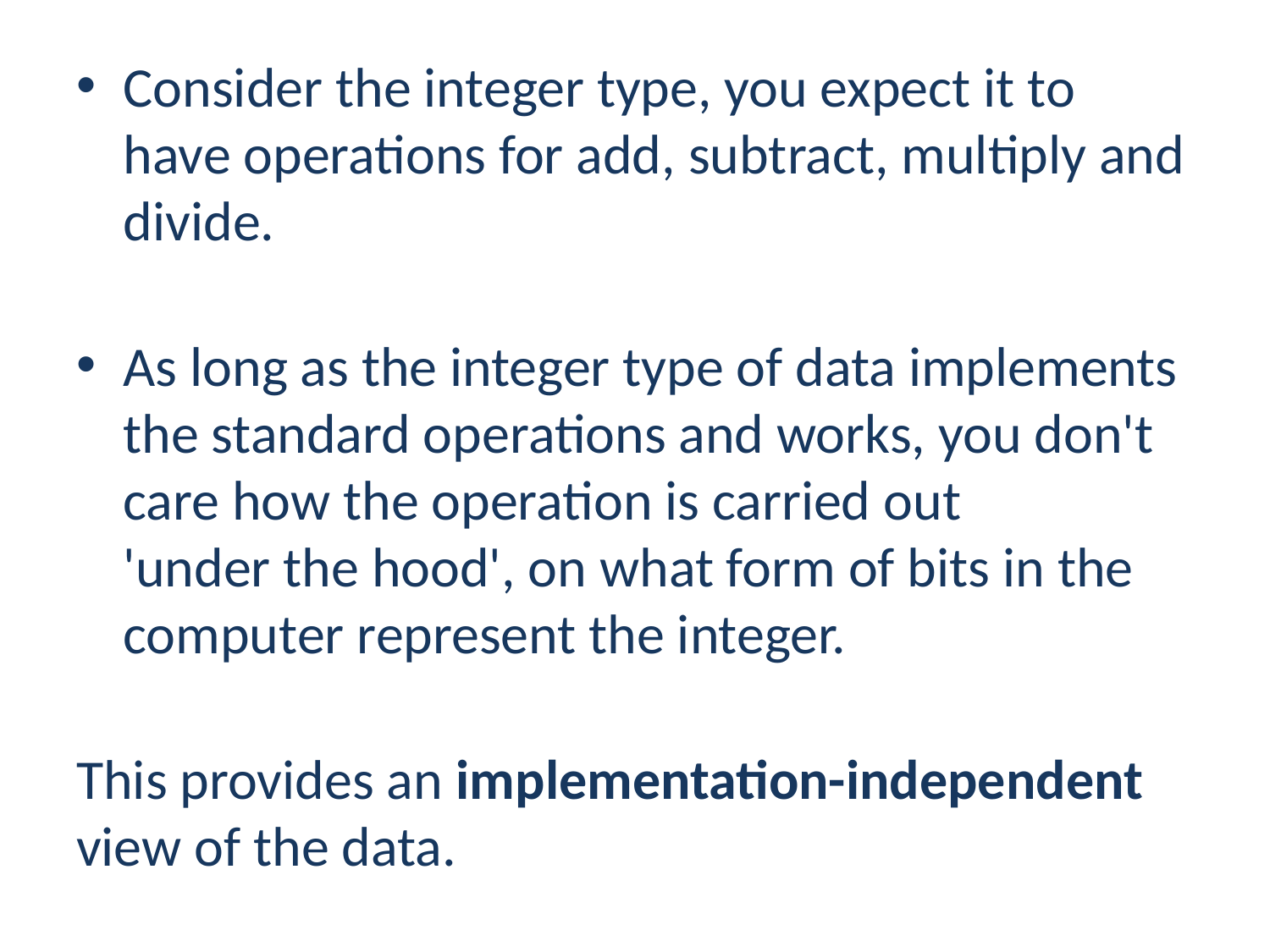

Consider the integer type, you expect it to have operations for add, subtract, multiply and divide.
As long as the integer type of data implements the standard operations and works, you don't care how the operation is carried out
'under the hood', on what form of bits in the computer represent the integer.
This provides an implementation-independent view of the data.